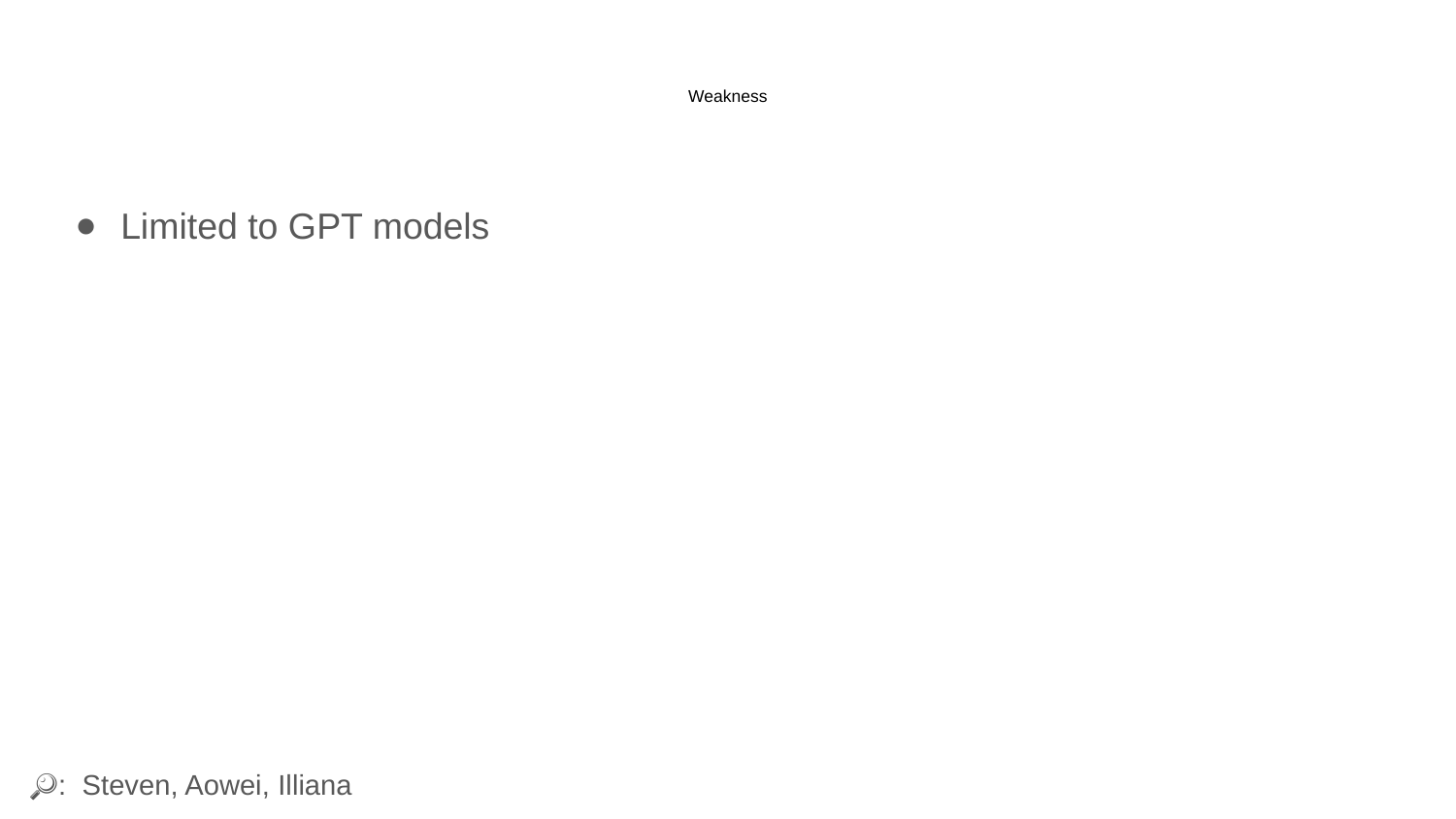

# Weakness

Limited to GPT models

🔎:  Steven, Aowei, Illiana